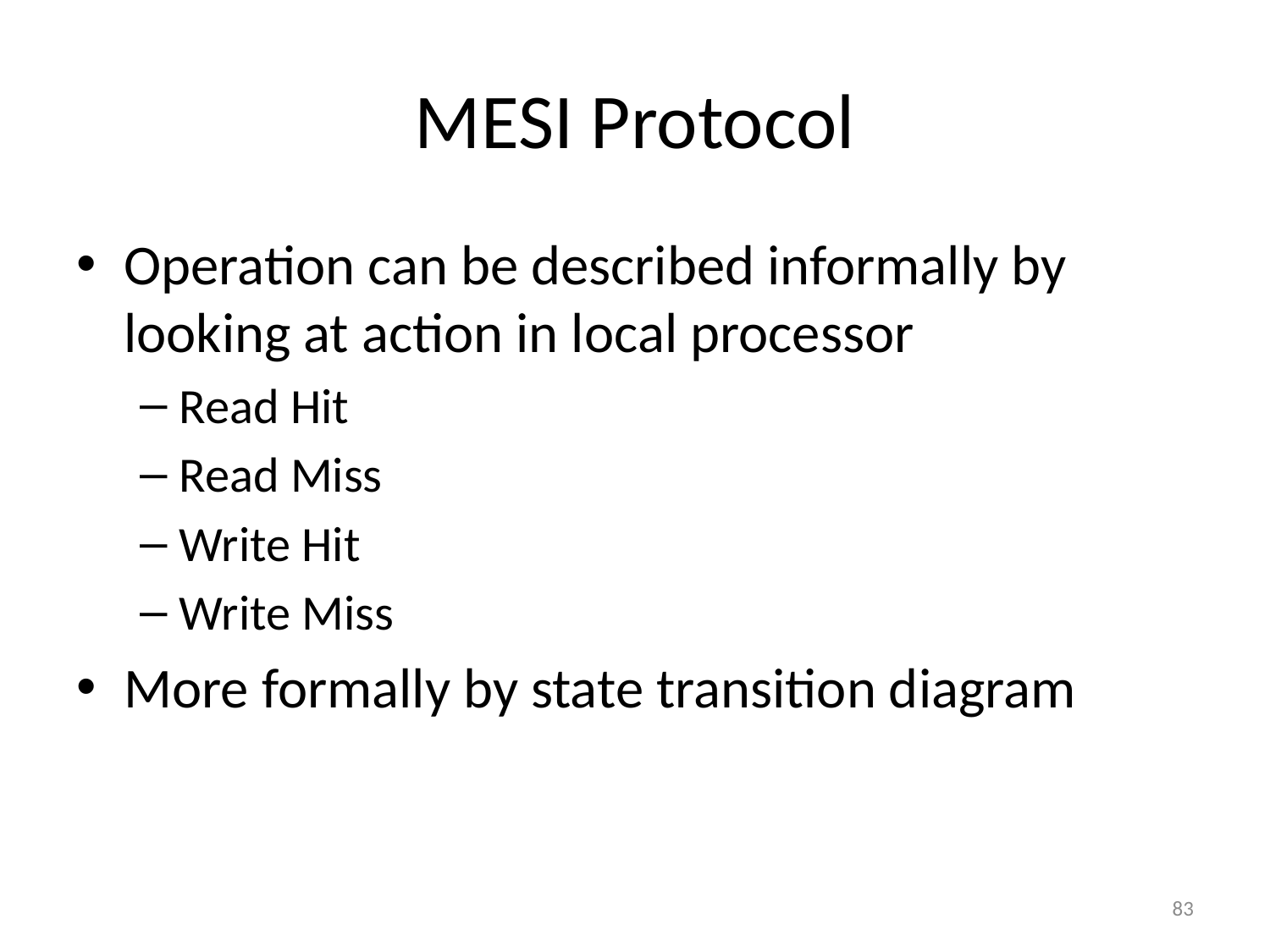

# MESI Protocol
Operation can be described informally by looking at action in local processor
Read Hit
Read Miss
Write Hit
Write Miss
More formally by state transition diagram
83